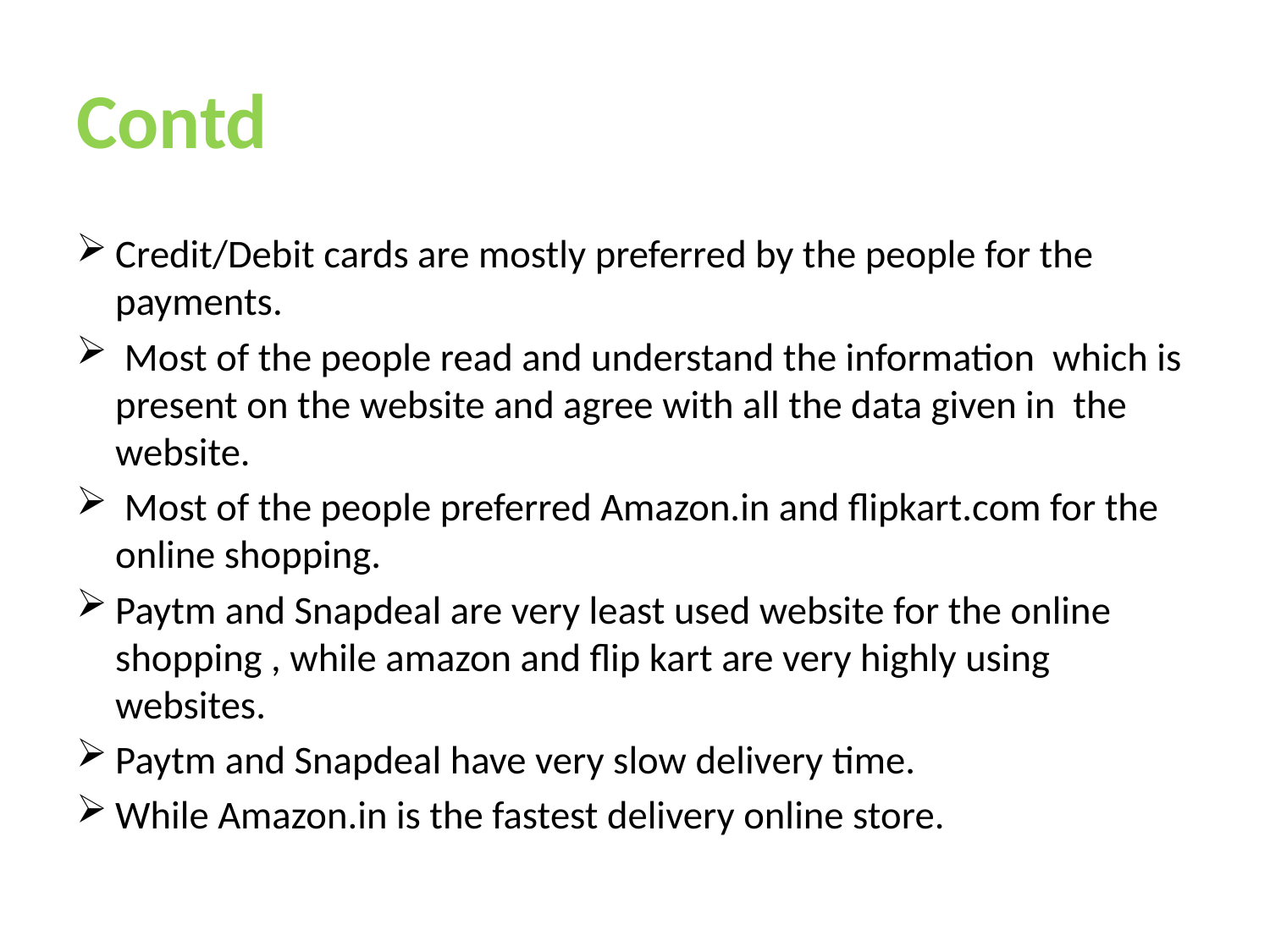

# Contd
Credit/Debit cards are mostly preferred by the people for the payments.
 Most of the people read and understand the information  which is present on the website and agree with all the data given in  the website.
 Most of the people preferred Amazon.in and flipkart.com for the online shopping.
Paytm and Snapdeal are very least used website for the online shopping , while amazon and flip kart are very highly using websites.
Paytm and Snapdeal have very slow delivery time.
While Amazon.in is the fastest delivery online store.